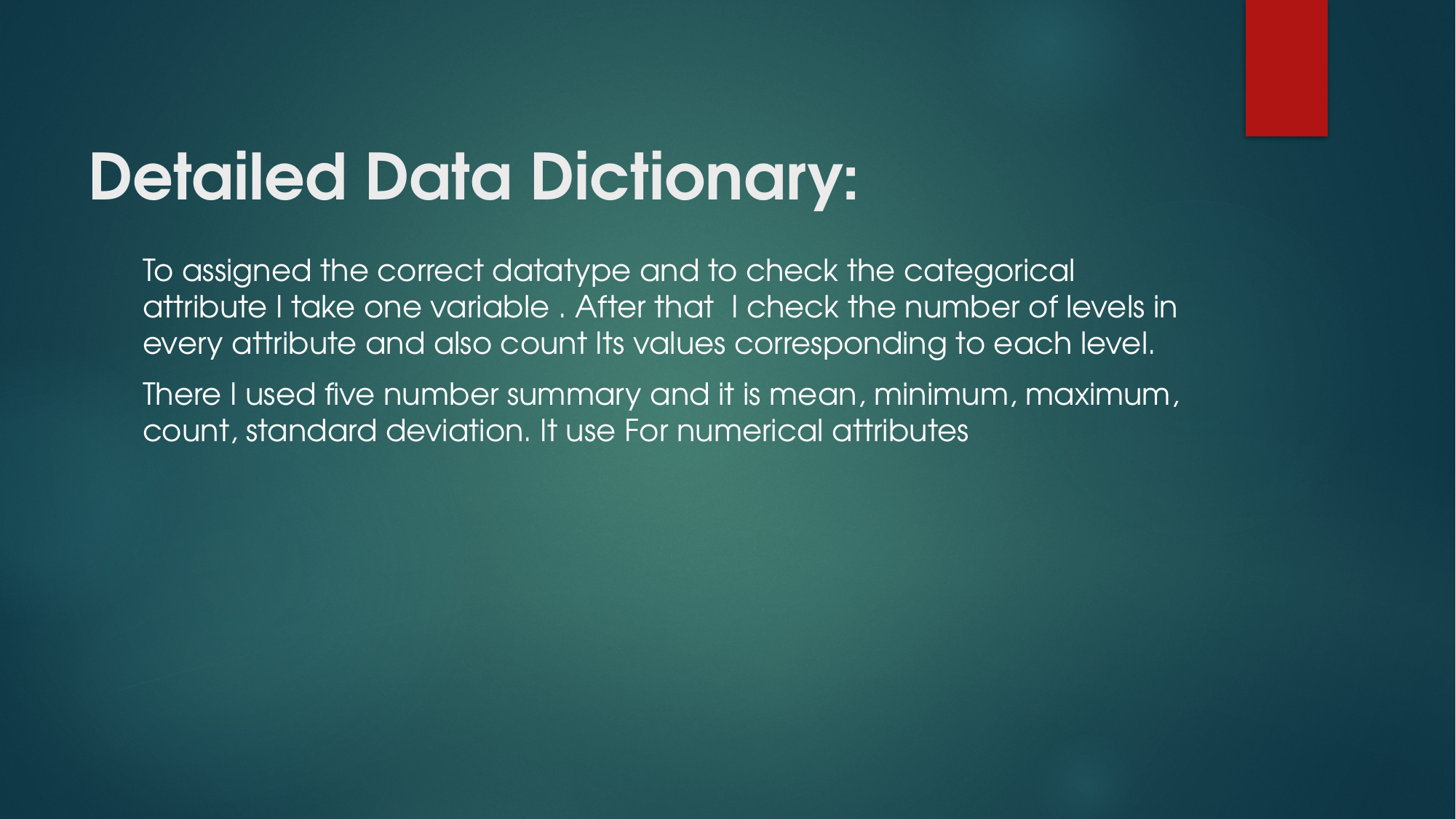

# Detailed Data Dictionary:
To assigned the correct datatype and to check the categorical attribute I take one variable . After that  I check the number of levels in every attribute and also count Its values corresponding to each level.
There I used five number summary and it is mean, minimum, maximum, count, standard deviation. It use For numerical attributes